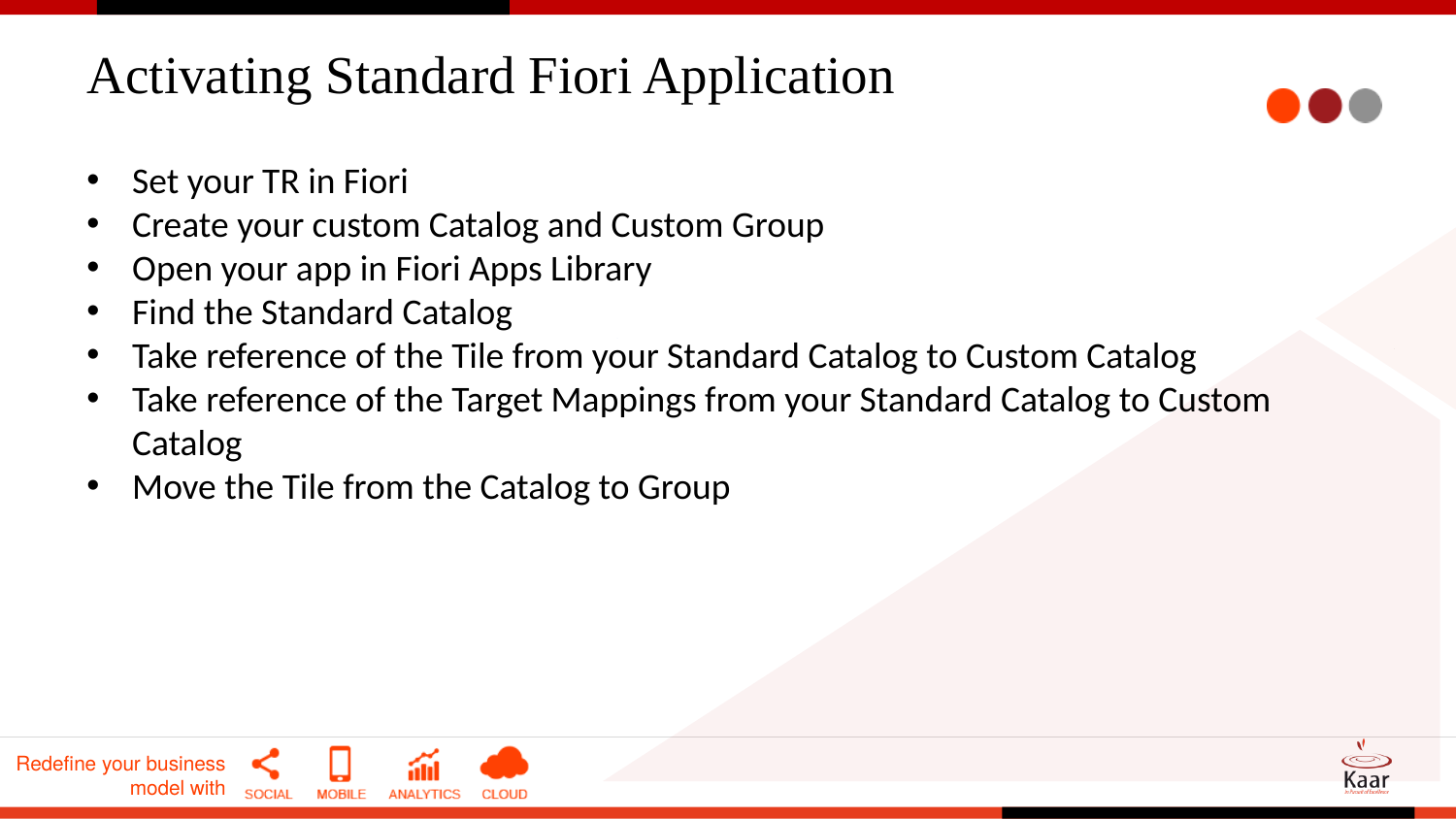

# Activating Standard Fiori Application
Set your TR in Fiori
Create your custom Catalog and Custom Group
Open your app in Fiori Apps Library
Find the Standard Catalog
Take reference of the Tile from your Standard Catalog to Custom Catalog
Take reference of the Target Mappings from your Standard Catalog to Custom Catalog
Move the Tile from the Catalog to Group